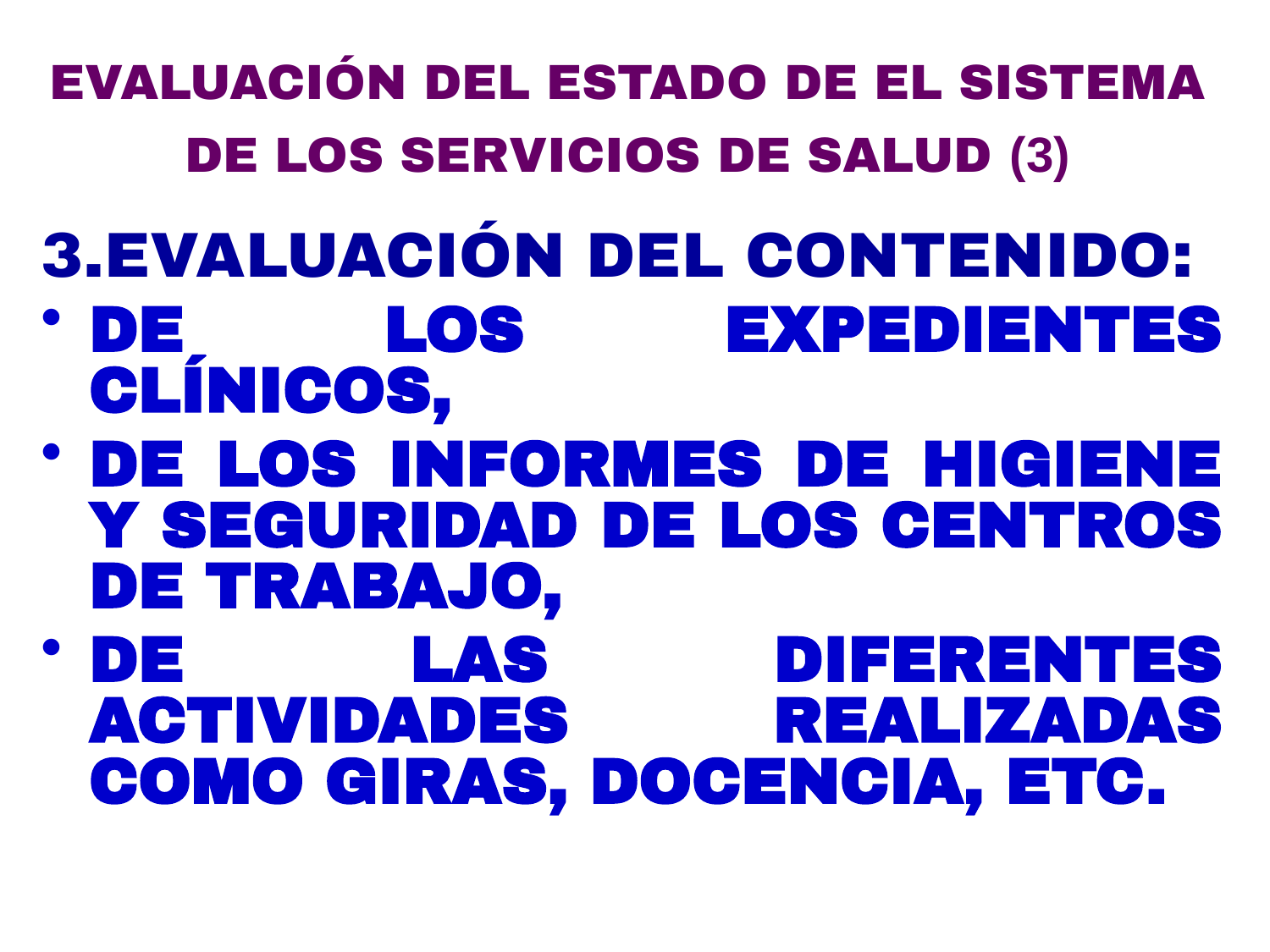

# EVALUACIÓN DEL ESTADO DE EL SISTEMA DE LOS SERVICIOS DE SALUD (3)
3.EVALUACIÓN DEL CONTENIDO:
DE LOS EXPEDIENTES CLÍNICOS,
DE LOS INFORMES DE HIGIENE Y SEGURIDAD DE LOS CENTROS DE TRABAJO,
DE LAS DIFERENTES ACTIVIDADES REALIZADAS COMO GIRAS, DOCENCIA, ETC.